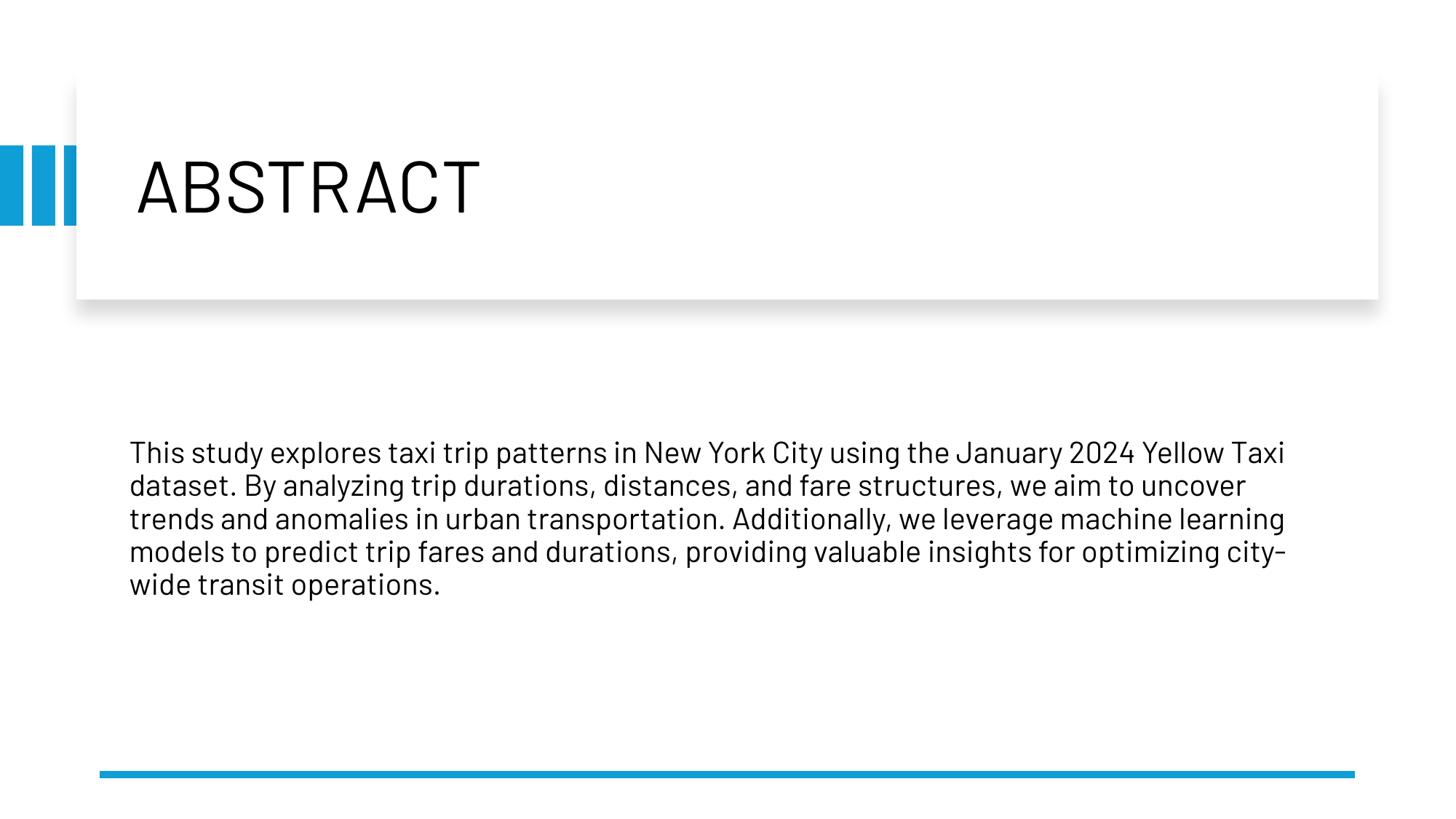

# ABSTRACT

This study explores taxi trip patterns in New York City using the January 2024 Yellow Taxi dataset. By analyzing trip durations, distances, and fare structures, we aim to uncover trends and anomalies in urban transportation. Additionally, we leverage machine learning models to predict trip fares and durations, providing valuable insights for optimizing city-wide transit operations.